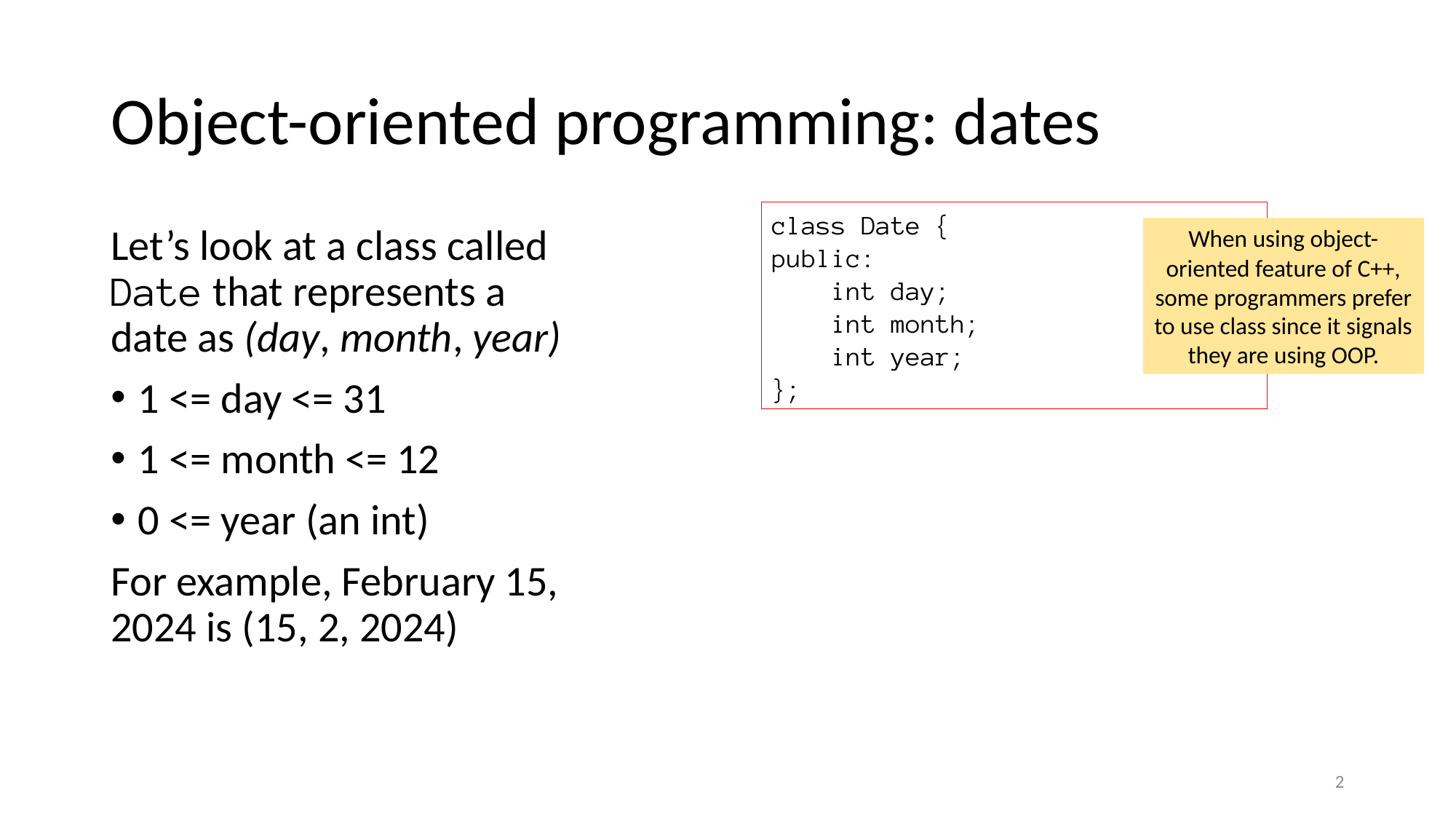

# Object-oriented programming: dates
class Date {
public:
    int day;
    int month;
    int year;
};
Let’s look at a class called Date that represents a date as (day, month, year)
1 <= day <= 31
1 <= month <= 12
0 <= year (an int)
For example, February 15, 2024 is (15, 2, 2024)
When using object-oriented feature of C++, some programmers prefer to use class since it signals they are using OOP.
2